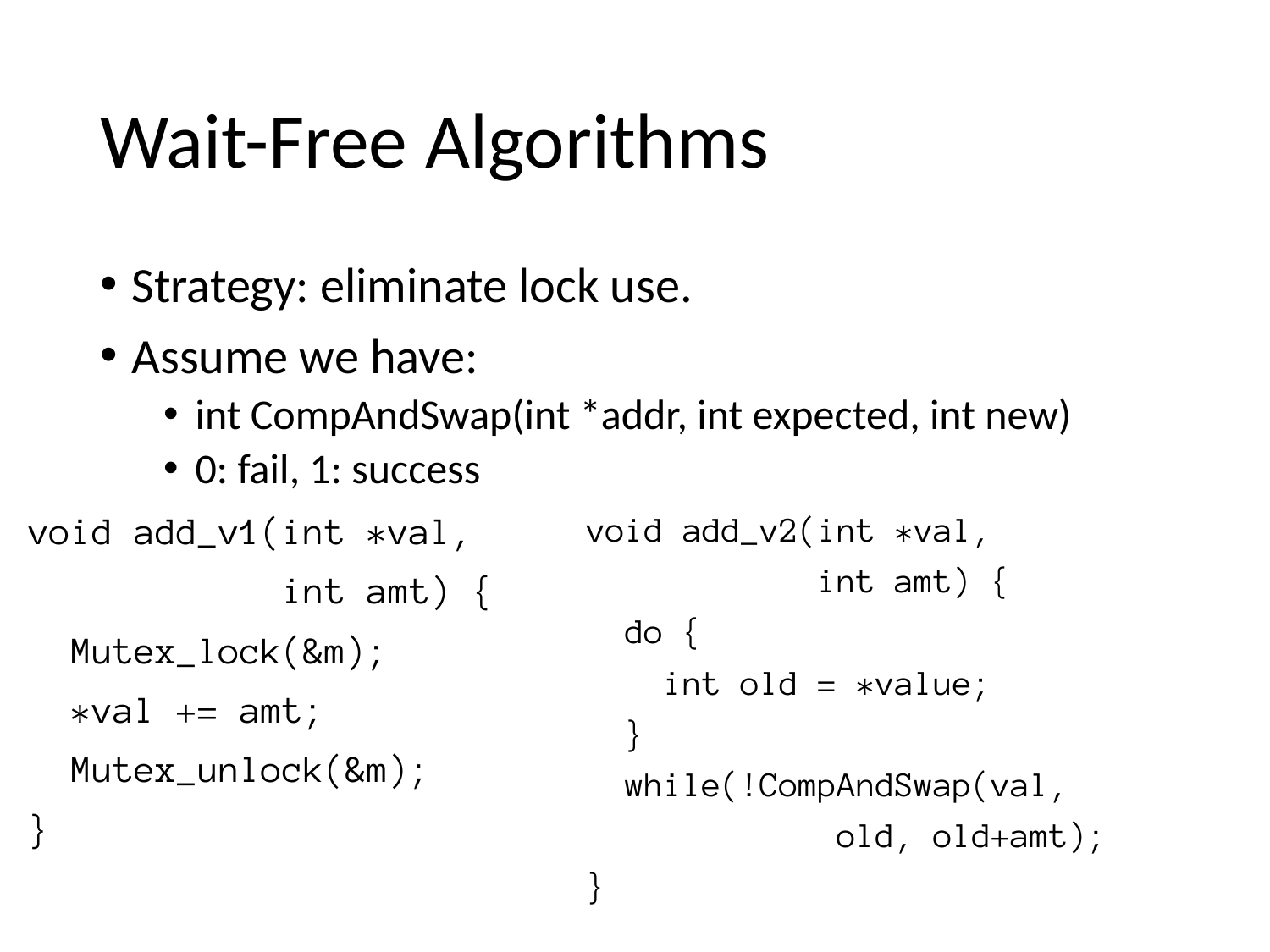

# Wait-Free Algorithms
Strategy: eliminate lock use.
Assume we have:
int CompAndSwap(int *addr, int expected, int new)
0: fail, 1: success
void add_v2(int *val,
            int amt) {
  do {
    int old = *value;
  }
  while(!CompAndSwap(val,
             old, old+amt);
}
void add_v1(int *val,
            int amt) {
  Mutex_lock(&m);
  *val += amt;
  Mutex_unlock(&m);
}